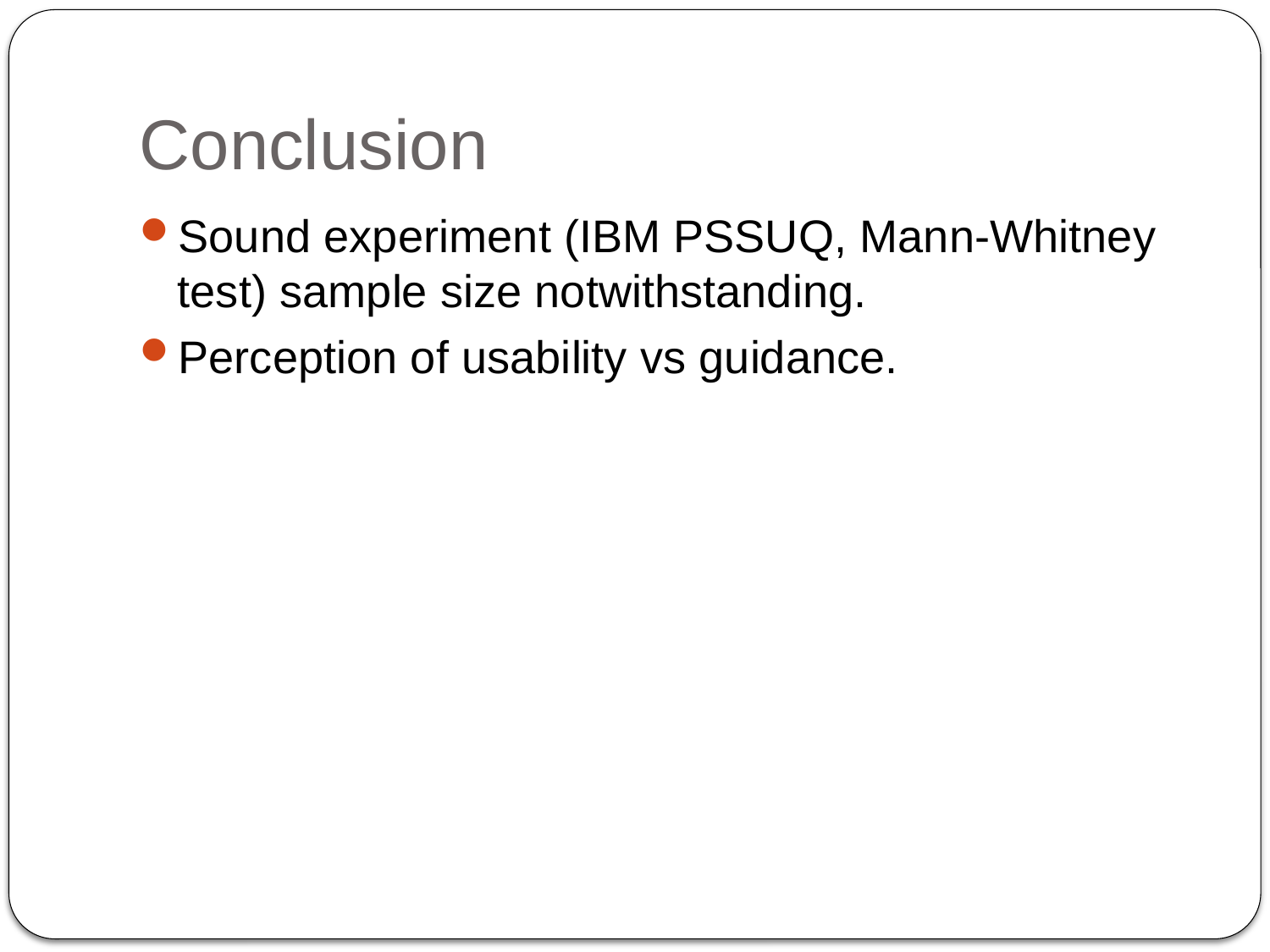

# Conclusion
Sound experiment (IBM PSSUQ, Mann-Whitney test) sample size notwithstanding.
Perception of usability vs guidance.